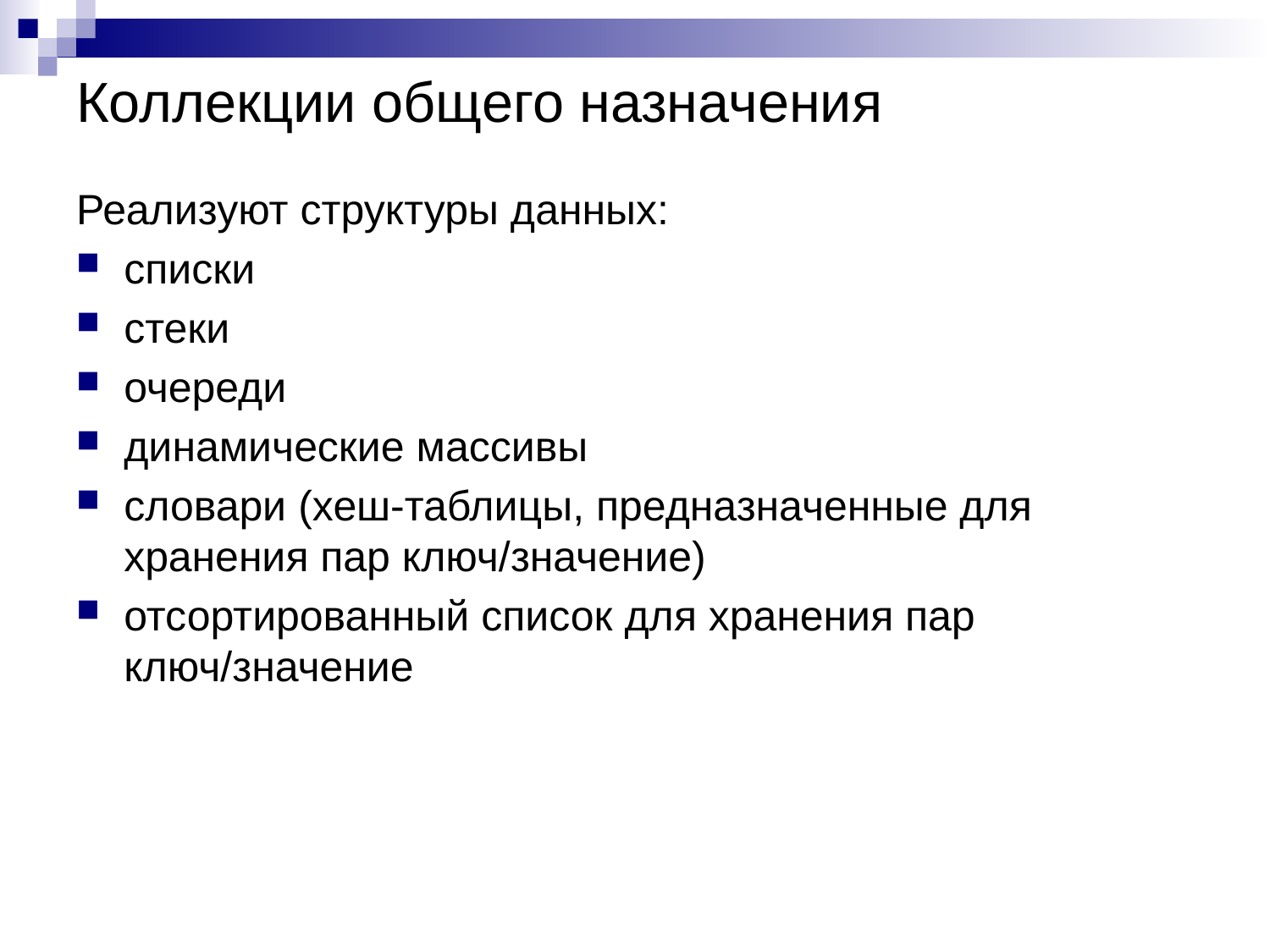

# Коллекции общего назначения
Реализуют структуры данных:
списки
стеки
очереди
динамические массивы
словари (хеш-таблицы, предназначенные для хранения пар ключ/значение)
отсортированный список для хранения пар ключ/значение